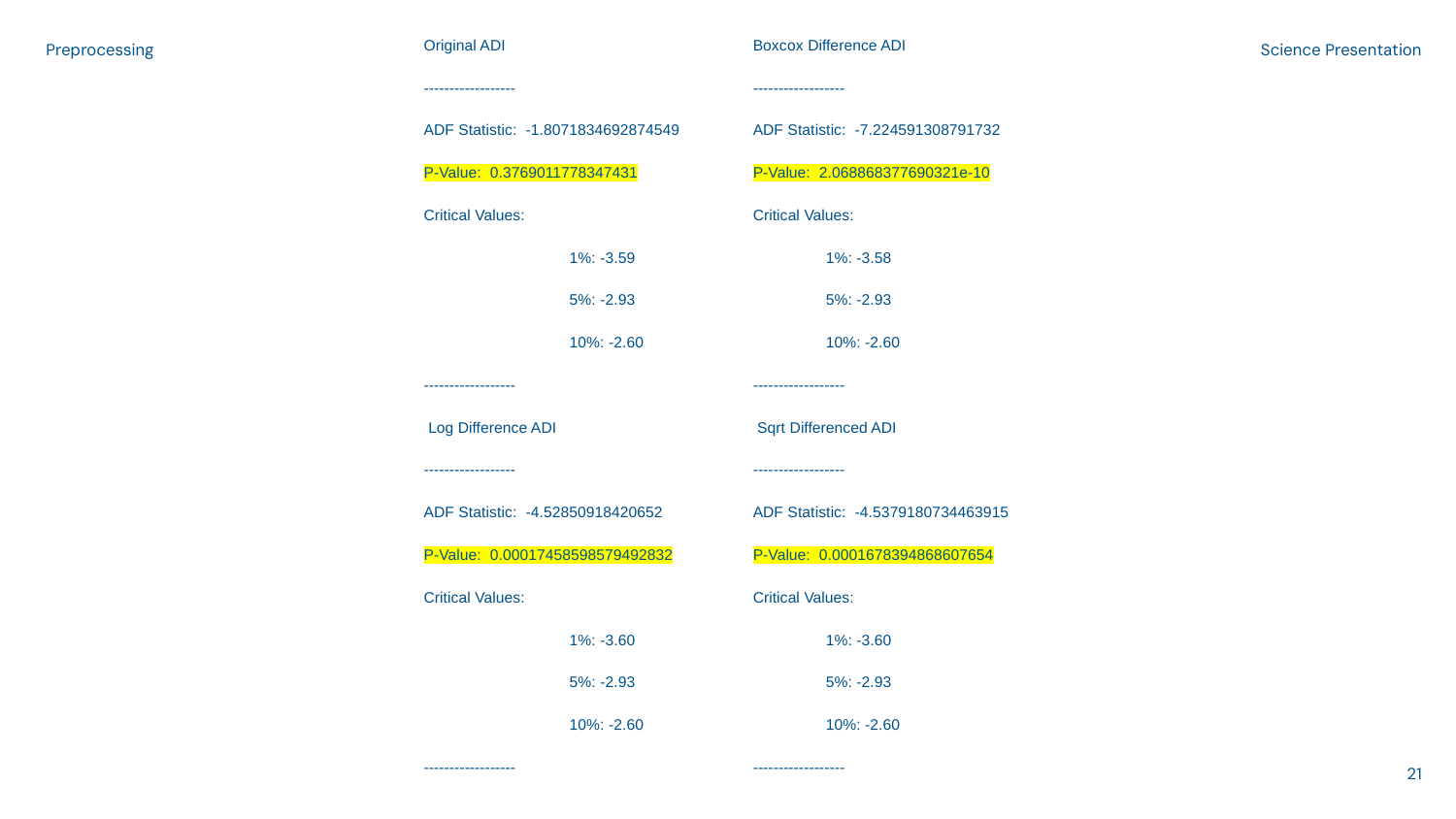

Boxcox Difference ADI
------------------
ADF Statistic:  -7.224591308791732
P-Value:  2.068868377690321e-10
Critical Values:
1%: -3.58
5%: -2.93
10%: -2.60
------------------
 Sqrt Differenced ADI
------------------
ADF Statistic:  -4.5379180734463915
P-Value:  0.0001678394868607654
Critical Values:
1%: -3.60
5%: -2.93
10%: -2.60
------------------
Original ADI
------------------
ADF Statistic:  -1.8071834692874549
P-Value:  0.3769011778347431
Critical Values:
	1%: -3.59
	5%: -2.93
	10%: -2.60
------------------
 Log Difference ADI
------------------
ADF Statistic:  -4.52850918420652
P-Value:  0.00017458598579492832
Critical Values:
	1%: -3.60
	5%: -2.93
	10%: -2.60
------------------
Preprocessing
Science Presentation
21